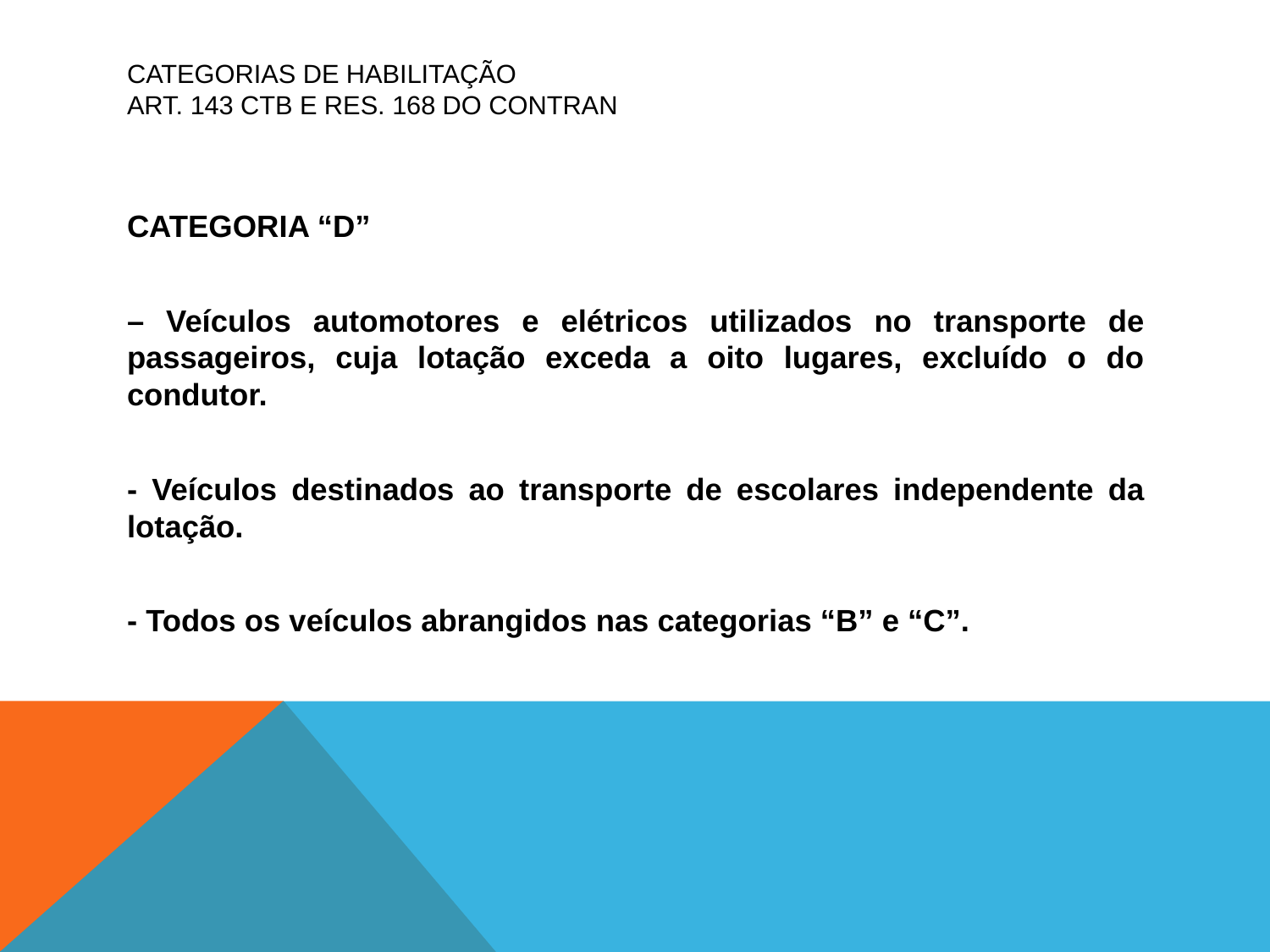

# CATEGORIAS DE HABILITAÇÃO Art. 143 CTB e Res. 168 do CONTRAN

CATEGORIA “D”

– Veículos automotores e elétricos utilizados no transporte de passageiros, cuja lotação exceda a oito lugares, excluído o do condutor.

- Veículos destinados ao transporte de escolares independente da lotação.

- Todos os veículos abrangidos nas categorias “B” e “C”.